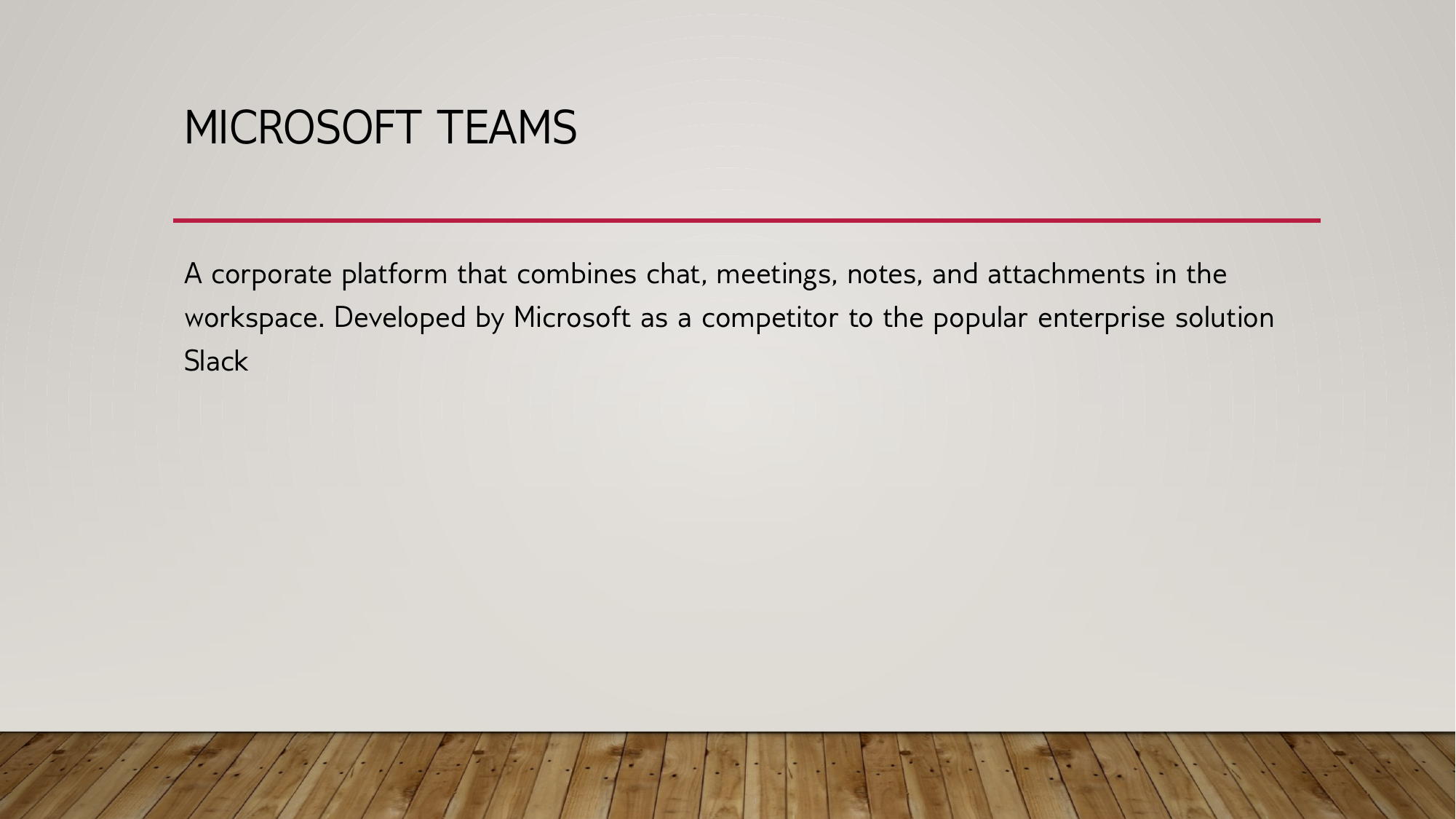

# Microsoft teams
A corporate platform that combines chat, meetings, notes, and attachments in the workspace. Developed by Microsoft as a competitor to the popular enterprise solution Slack